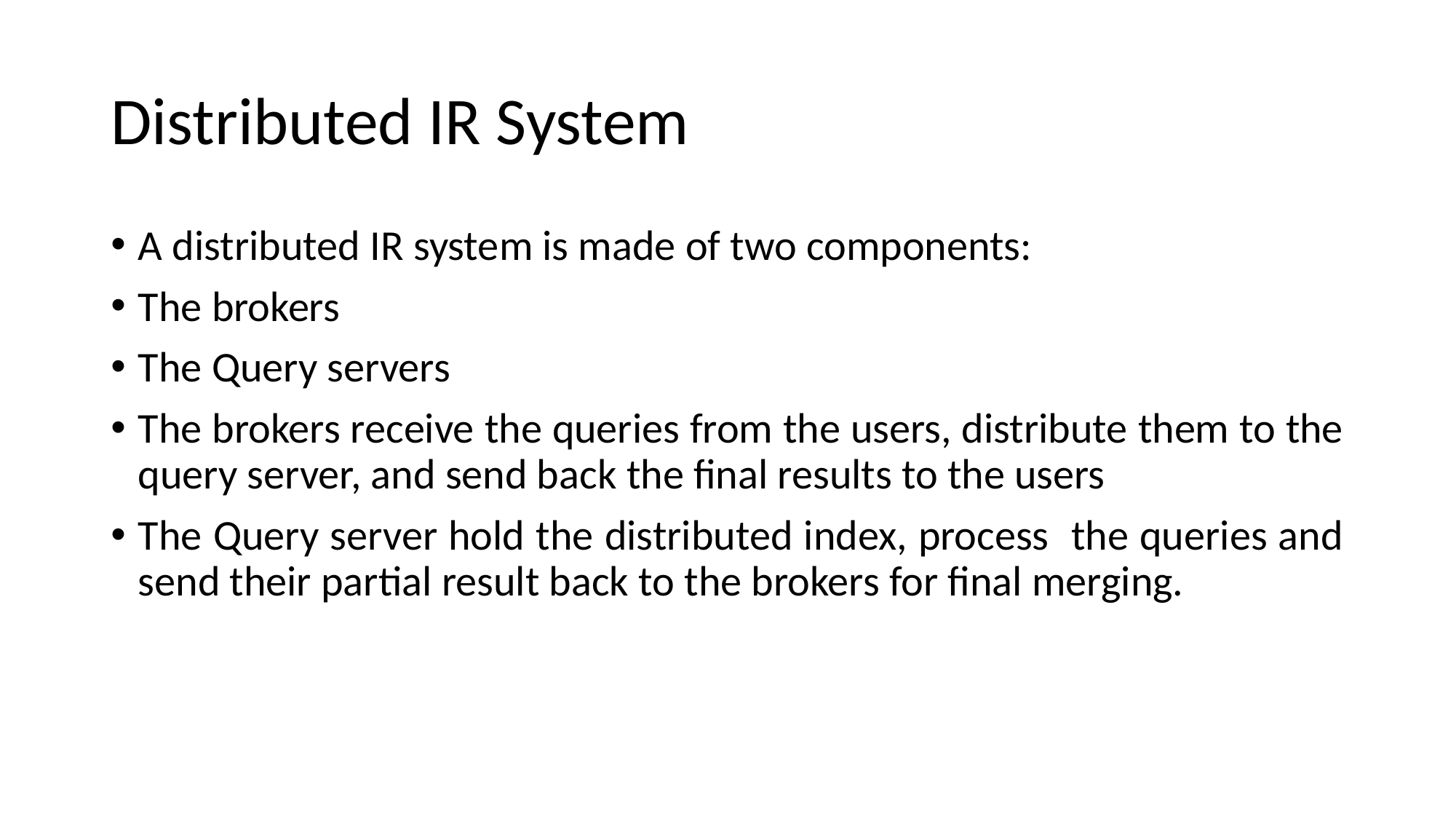

# Distributed IR System
A distributed IR system is made of two components:
The brokers
The Query servers
The brokers receive the queries from the users, distribute them to the query server, and send back the final results to the users
The Query server hold the distributed index, process  the queries and send their partial result back to the brokers for final merging.